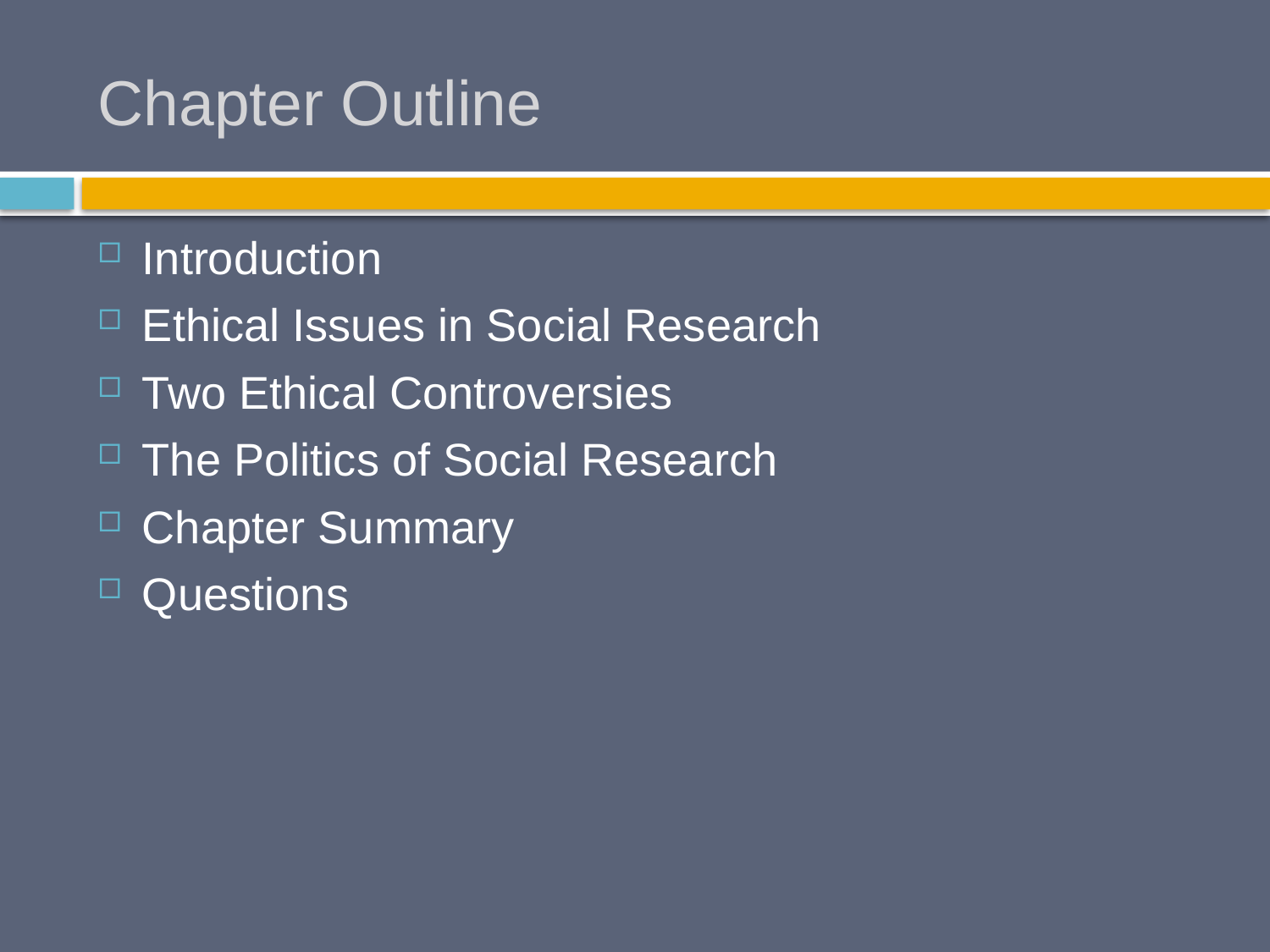

# Chapter Outline
Introduction
Ethical Issues in Social Research
Two Ethical Controversies
The Politics of Social Research
Chapter Summary
Questions